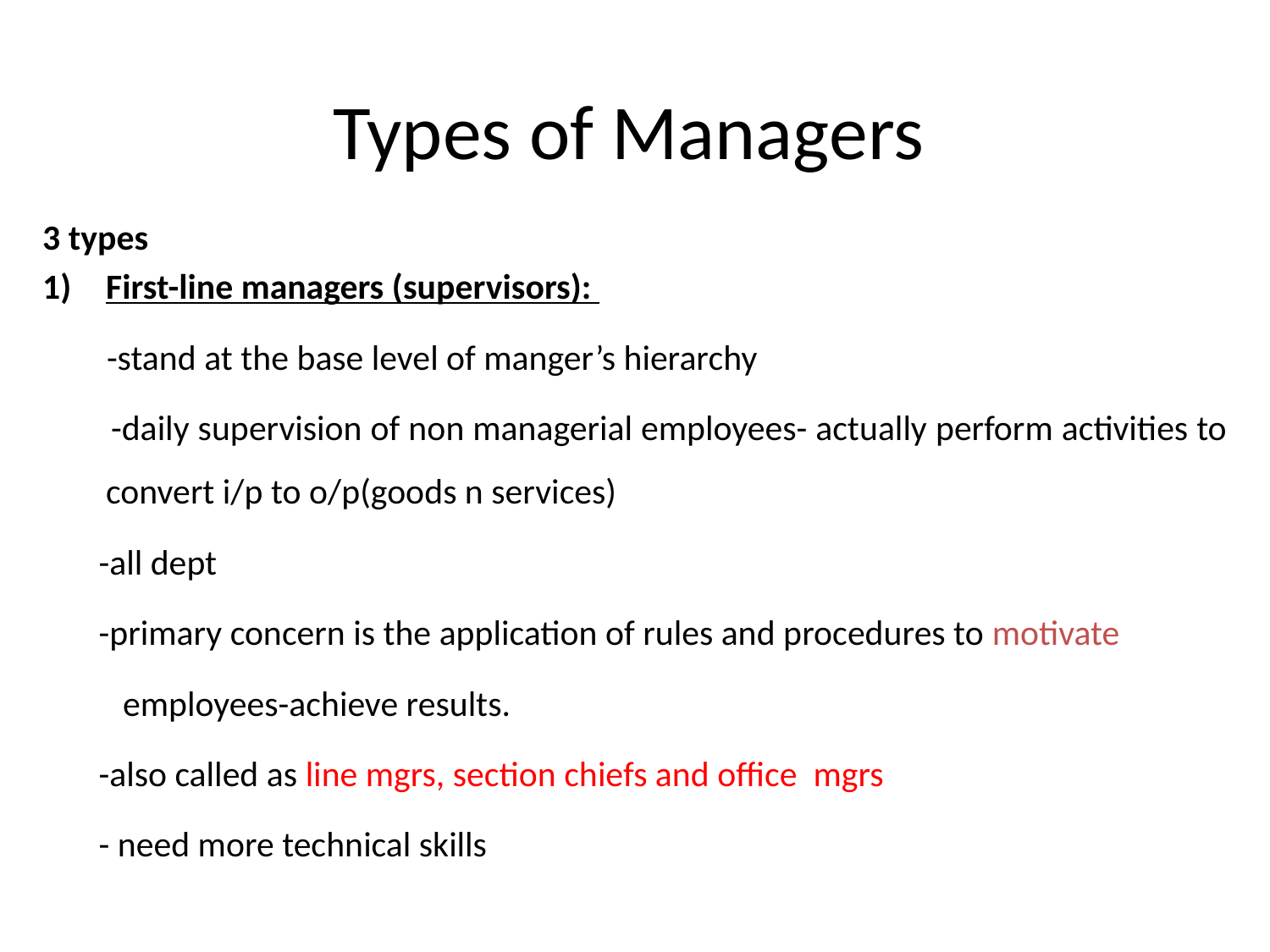

# Types of Managers
3 types
First-line managers (supervisors):
        -stand at the base level of manger’s hierarchy
        -daily supervision of non managerial employees- actually perform activities to convert i/p to o/p(goods n services)
       -all dept
       -primary concern is the application of rules and procedures to motivate
          employees-achieve results.
       -also called as line mgrs, section chiefs and office  mgrs
       - need more technical skills